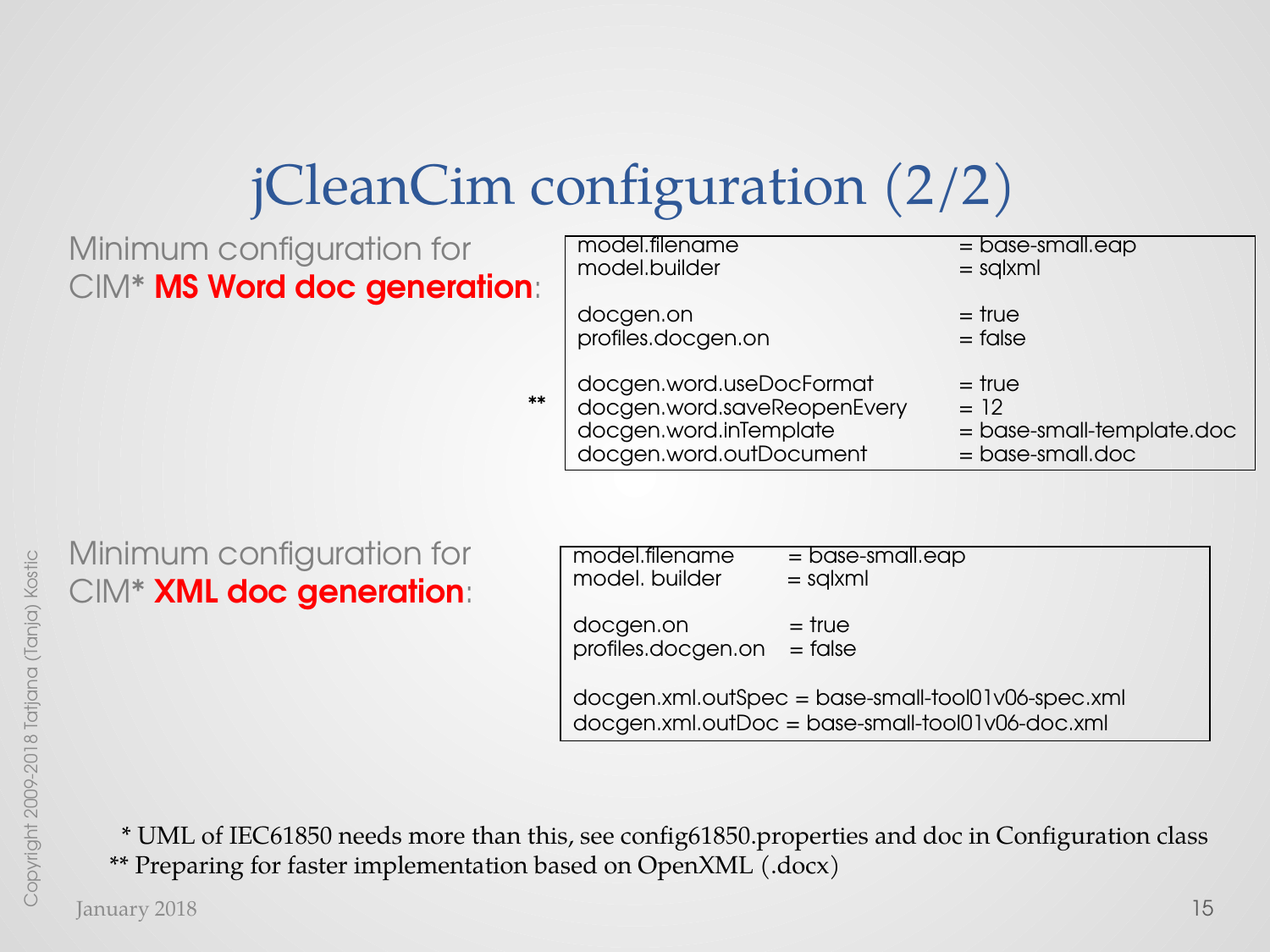

# jCleanCim configuration (2/2)
Minimum configuration for CIM* MS Word doc generation:

Minimum configuration for CIM* XML doc generation:
model.filename                      	= base-small.eap
model.builder                         	= sqlxml

docgen.on	                             	= true
profiles.docgen.on                 	= false

docgen.word.useDocFormat	= true
docgen.word.saveReopenEvery	= 12
docgen.word.inTemplate              	= base-small-template.doc
docgen.word.outDocument         	= base-small.doc
**
model.filename         = base-small.eap
model. builder           = sqlxml

docgen.on	               = true
profiles.docgen.on    = false

docgen.xml.outSpec = base-small-tool01v06-spec.xml
docgen.xml.outDoc = base-small-tool01v06-doc.xml
Copyright 2009-2018 Tatjana (Tanja) Kostic
    * UML of IEC61850 needs more than this, see config61850.properties and doc in Configuration class
  ** Preparing for faster implementation based on OpenXML (.docx)
January 2018
15